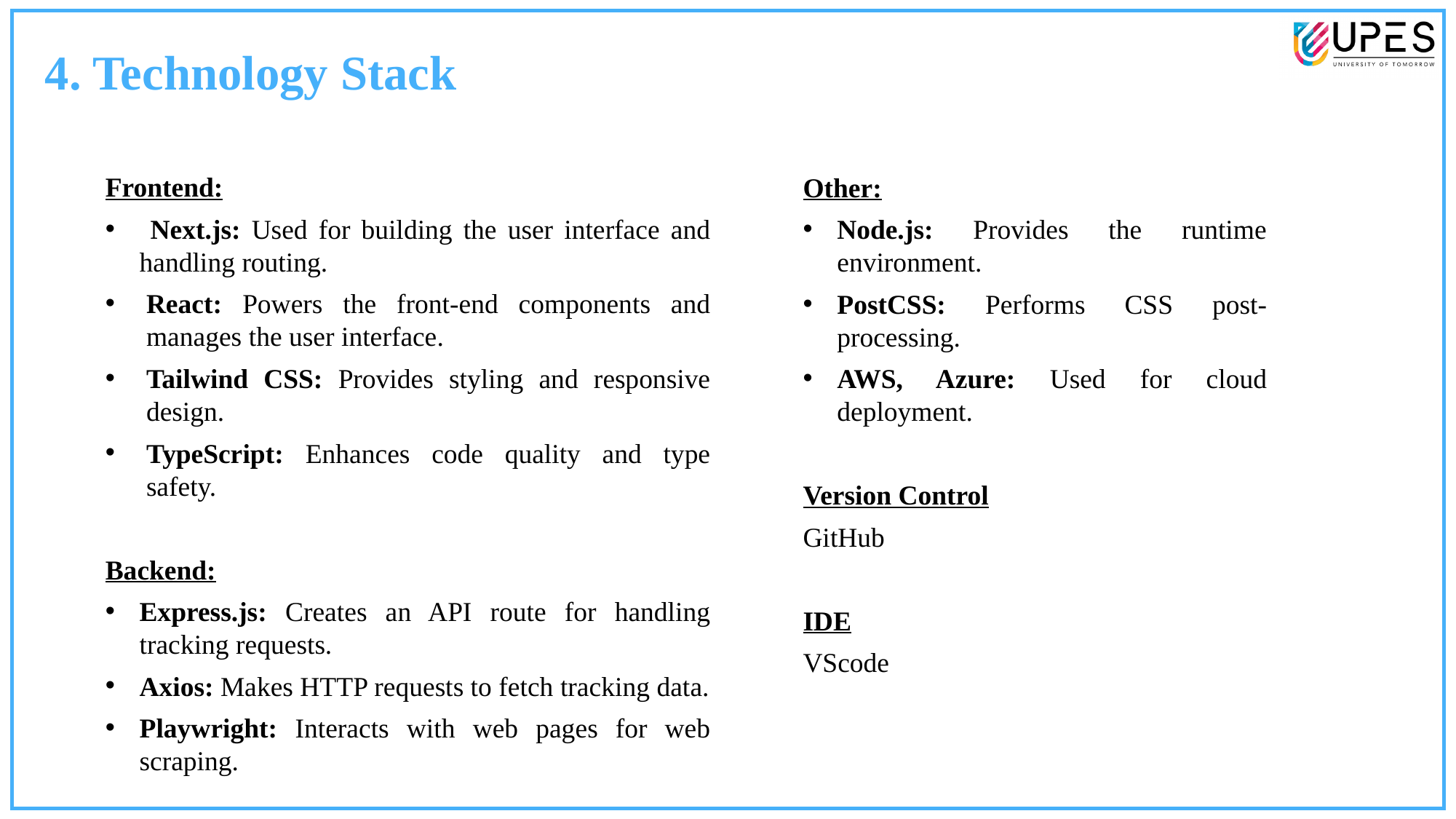

4. Technology Stack
Frontend:
 Next.js: Used for building the user interface and handling routing.
React: Powers the front-end components and manages the user interface.
Tailwind CSS: Provides styling and responsive design.
TypeScript: Enhances code quality and type safety.

Backend:
Express.js: Creates an API route for handling tracking requests.
Axios: Makes HTTP requests to fetch tracking data.
Playwright: Interacts with web pages for web scraping.

Other:
Node.js: Provides the runtime environment.
PostCSS: Performs CSS post-processing.
AWS, Azure: Used for cloud deployment.

Version Control
GitHub

IDE
VScode